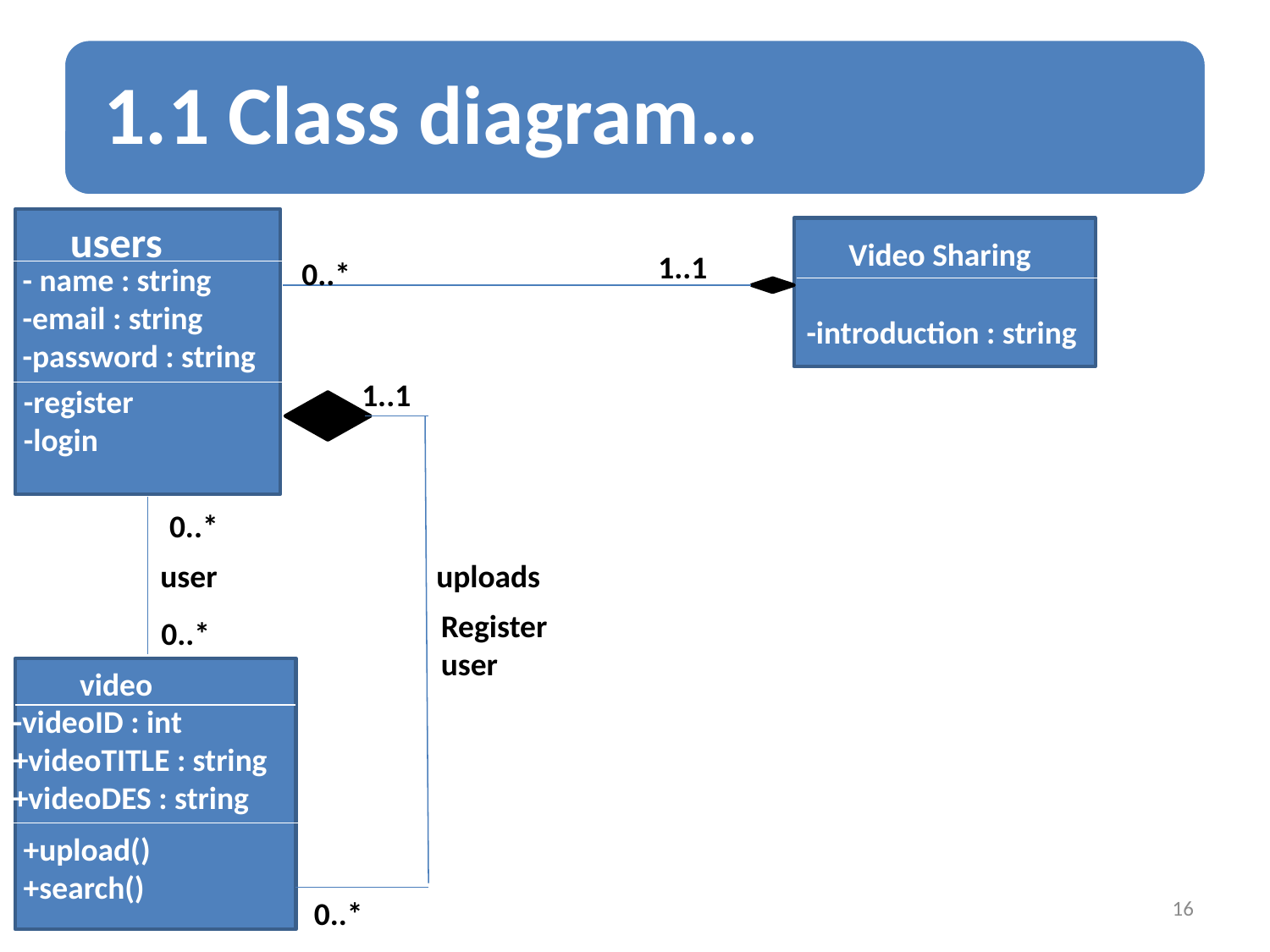

1.1 Class diagram…
users

Video Sharing
1..1
0..*
- name : string
-email : string
-password : string

-introduction : string
1..1
-register
-login

0..*
user
uploads
Register user
0..*

video
-videoID : int
+videoTITLE : string
+videoDES : string
+upload()
+search()

16
0..*